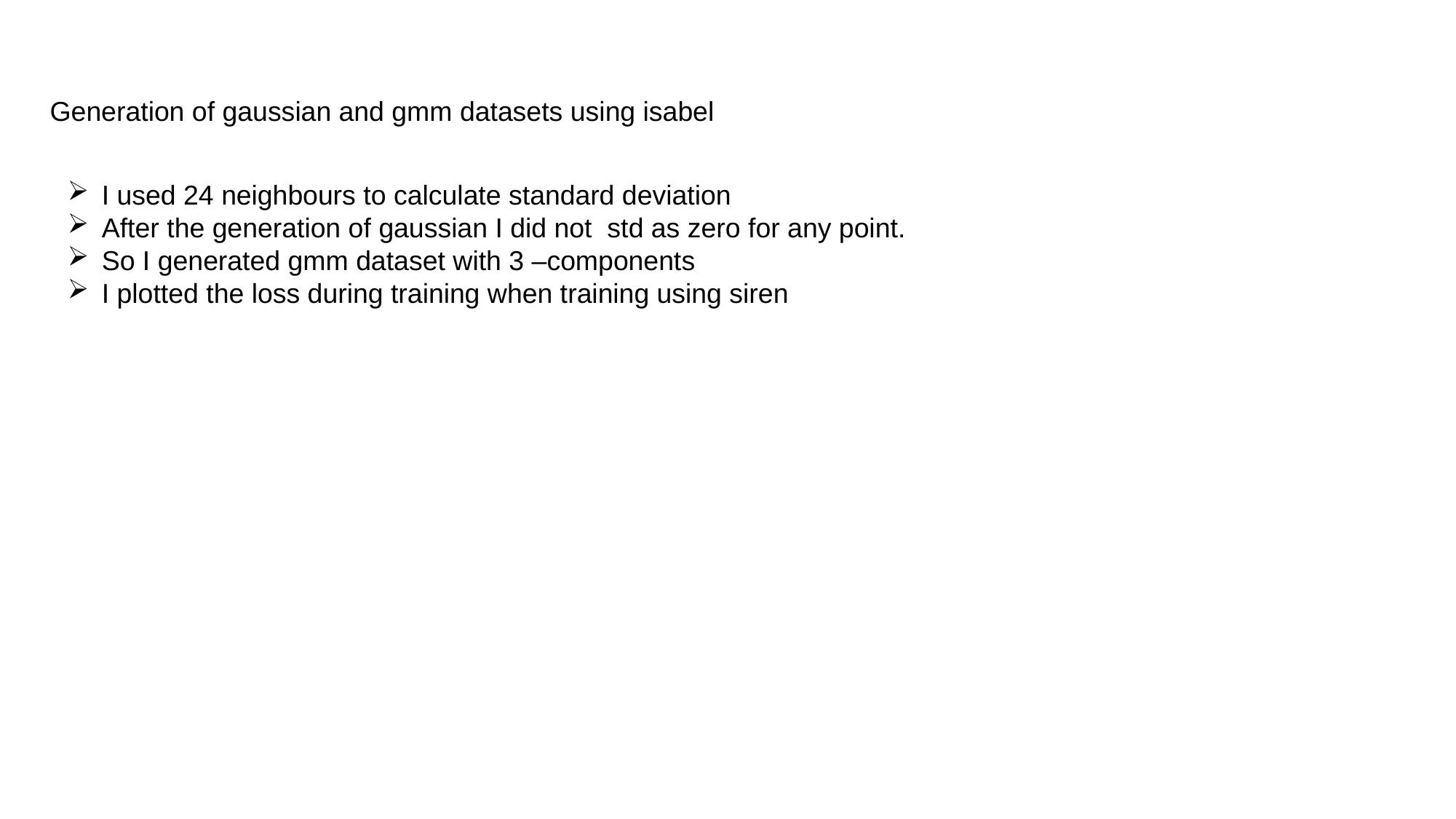

Generation of gaussian and gmm datasets using isabel
I used 24 neighbours to calculate standard deviation
After the generation of gaussian I did not  std as zero for any point.
So I generated gmm dataset with 3 –components
I plotted the loss during training when training using siren